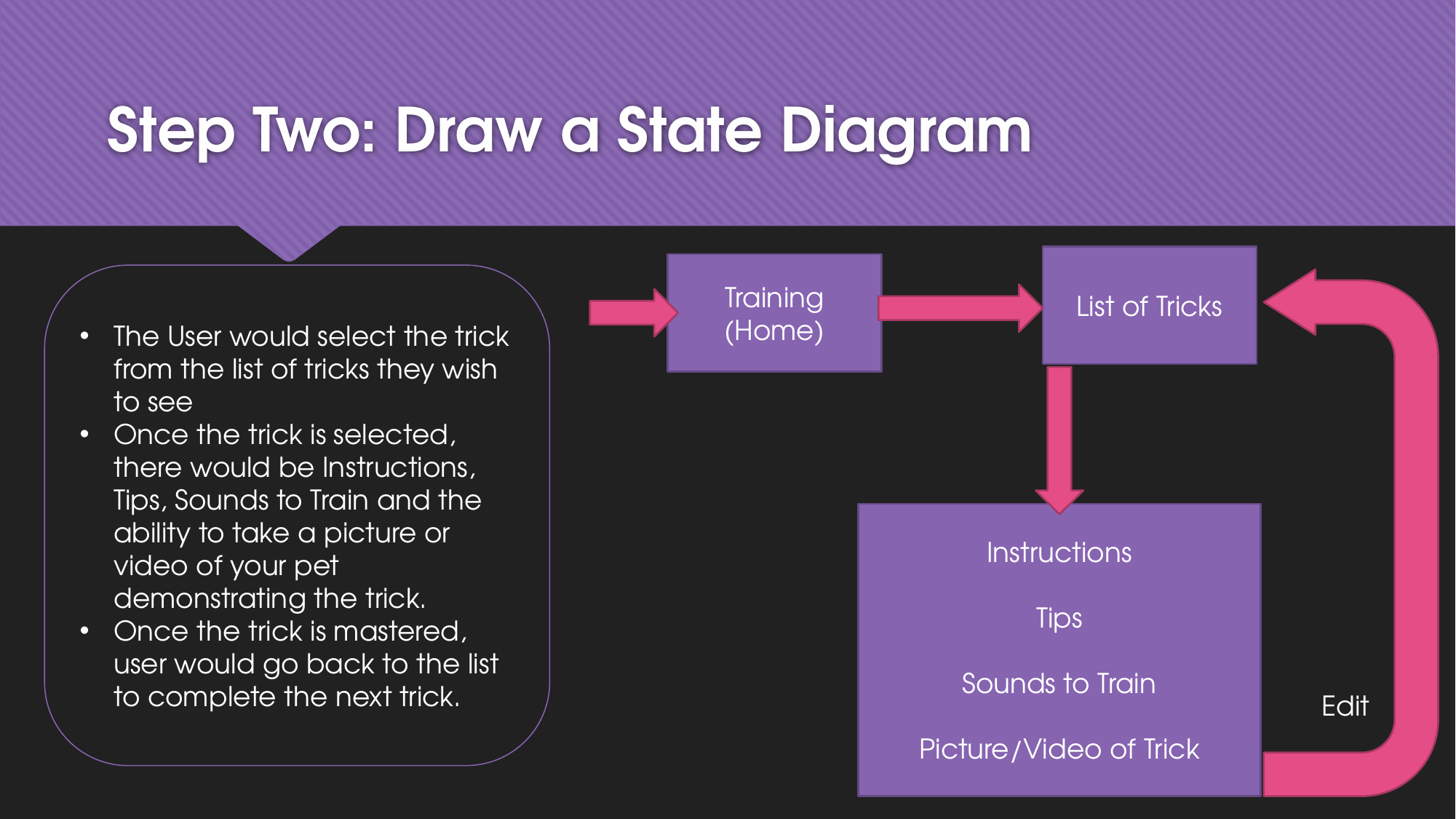

# Step Two: Draw a State Diagram
List of Tricks
Training
(Home)

Instructions

Tips

Sounds to Train

Picture/Video of Trick
Edit
The User would select the trick from the list of tricks they wish to see
Once the trick is selected, there would be Instructions, Tips, Sounds to Train and the ability to take a picture or video of your pet demonstrating the trick.
Once the trick is mastered, user would go back to the list to complete the next trick.